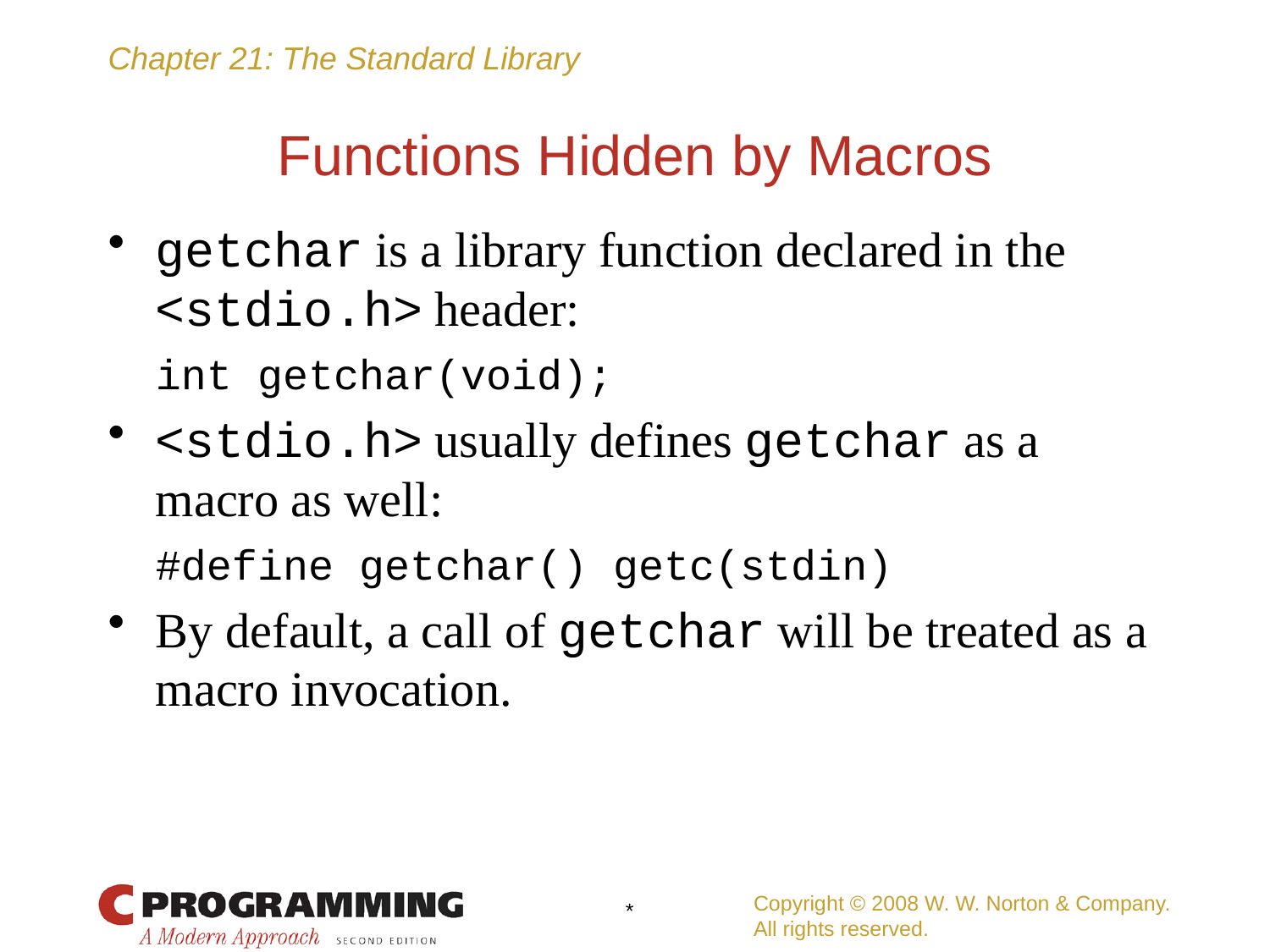

# Functions Hidden by Macros
getchar is a library function declared in the <stdio.h> header:
	int getchar(void);
<stdio.h> usually defines getchar as a macro as well:
	#define getchar() getc(stdin)
By default, a call of getchar will be treated as a macro invocation.

Copyright © 2008 W. W. Norton & Company.
All rights reserved.
*